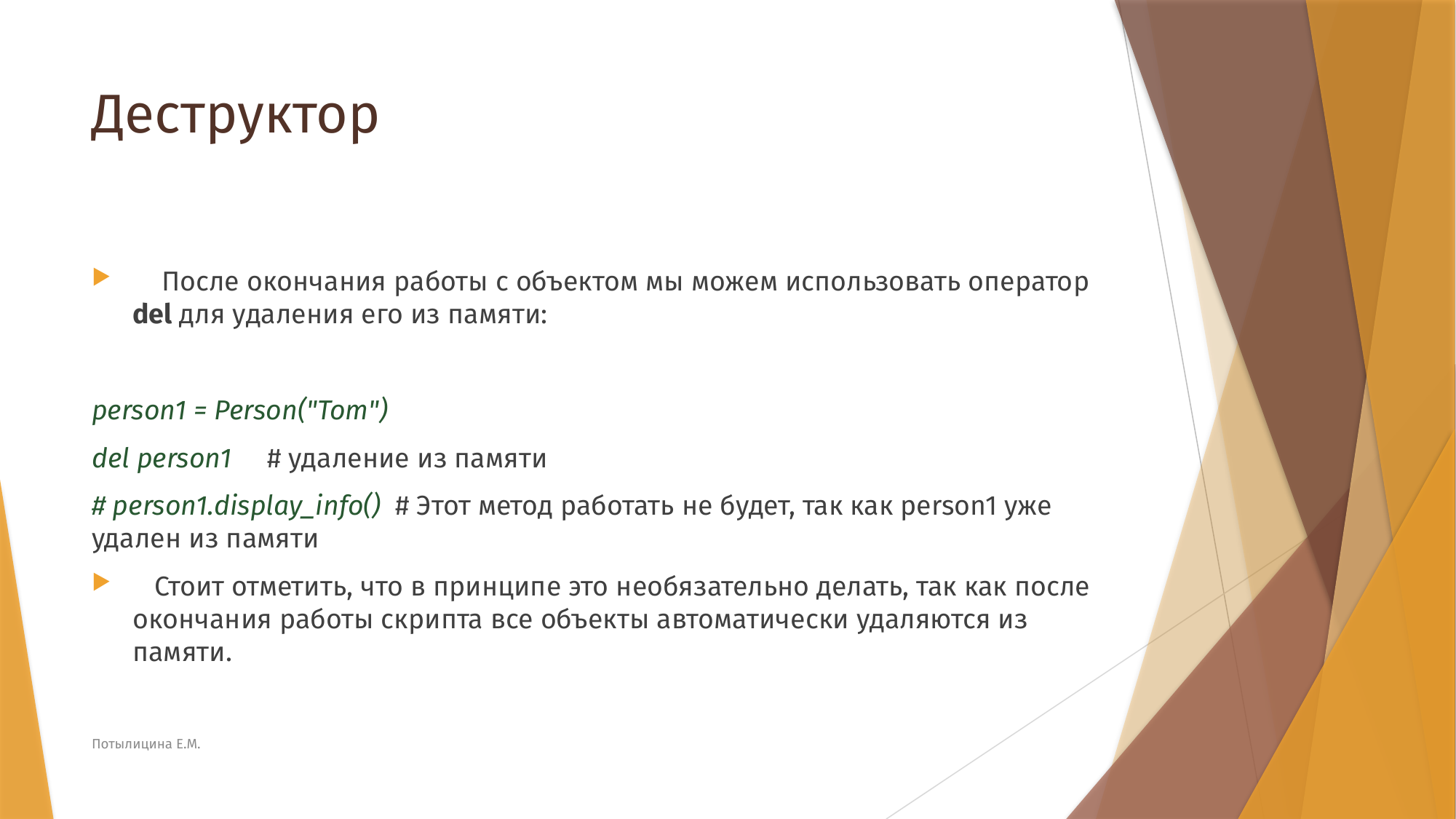

# Деструктор
    После окончания работы с объектом мы можем использовать оператор del для удаления его из памяти:

person1 = Person("Tom")
del person1     # удаление из памяти
# person1.display_info()  # Этот метод работать не будет, так как person1 уже удален из памяти
   Стоит отметить, что в принципе это необязательно делать, так как после окончания работы скрипта все объекты автоматически удаляются из памяти.
Потылицина Е.М.